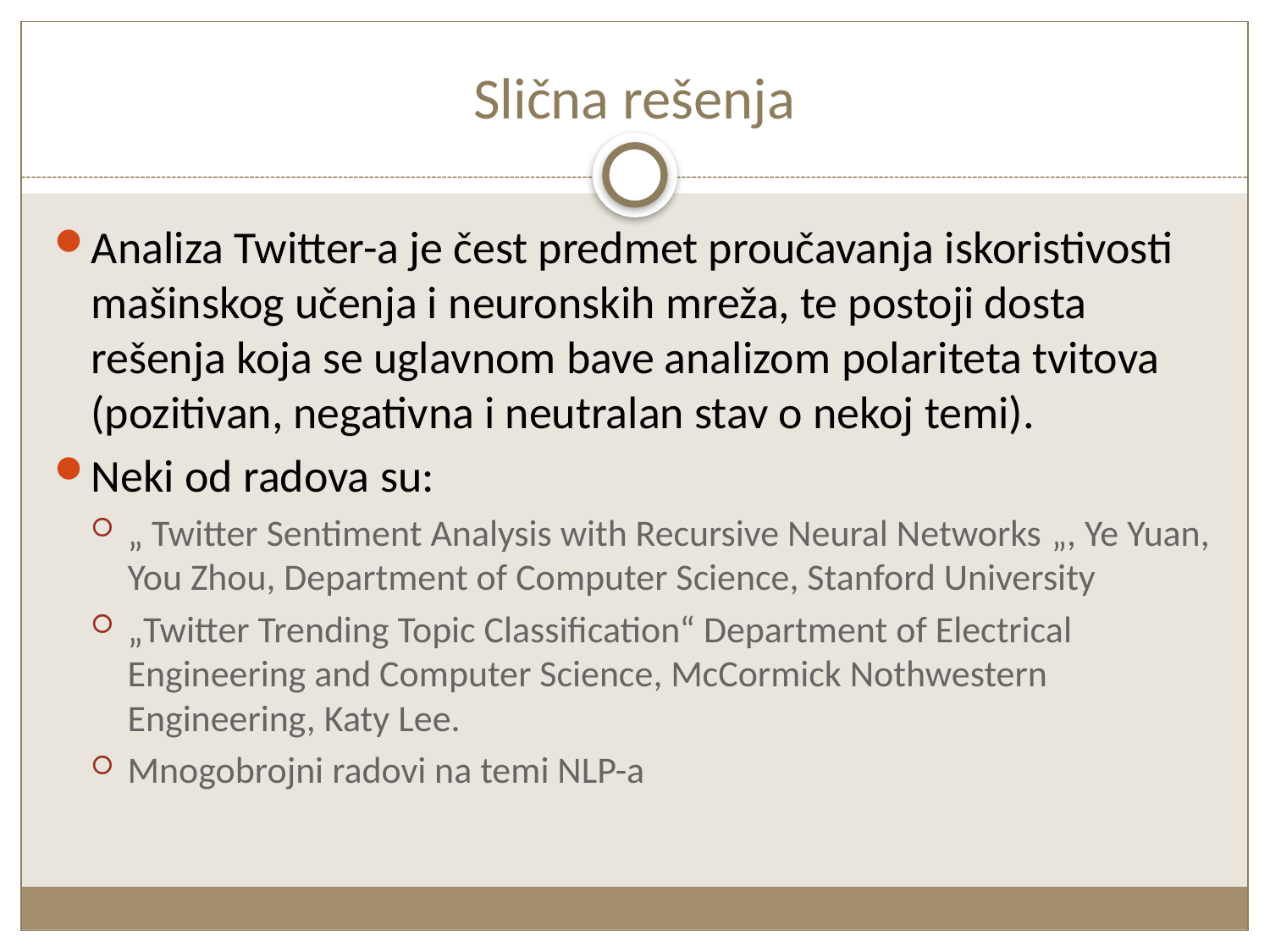

# Slična rešenja
Analiza Twitter-a je čest predmet proučavanja iskoristivosti mašinskog učenja i neuronskih mreža, te postoji dosta rešenja koja se uglavnom bave analizom polariteta tvitova (pozitivan, negativna i neutralan stav o nekoj temi).
Neki od radova su:
„ Twitter Sentiment Analysis with Recursive Neural Networks „, Ye Yuan, You Zhou, Department of Computer Science, Stanford University
„Twitter Trending Topic Classification“ Department of Electrical Engineering and Computer Science, McCormick Nothwestern Engineering, Katy Lee.
Mnogobrojni radovi na temi NLP-a